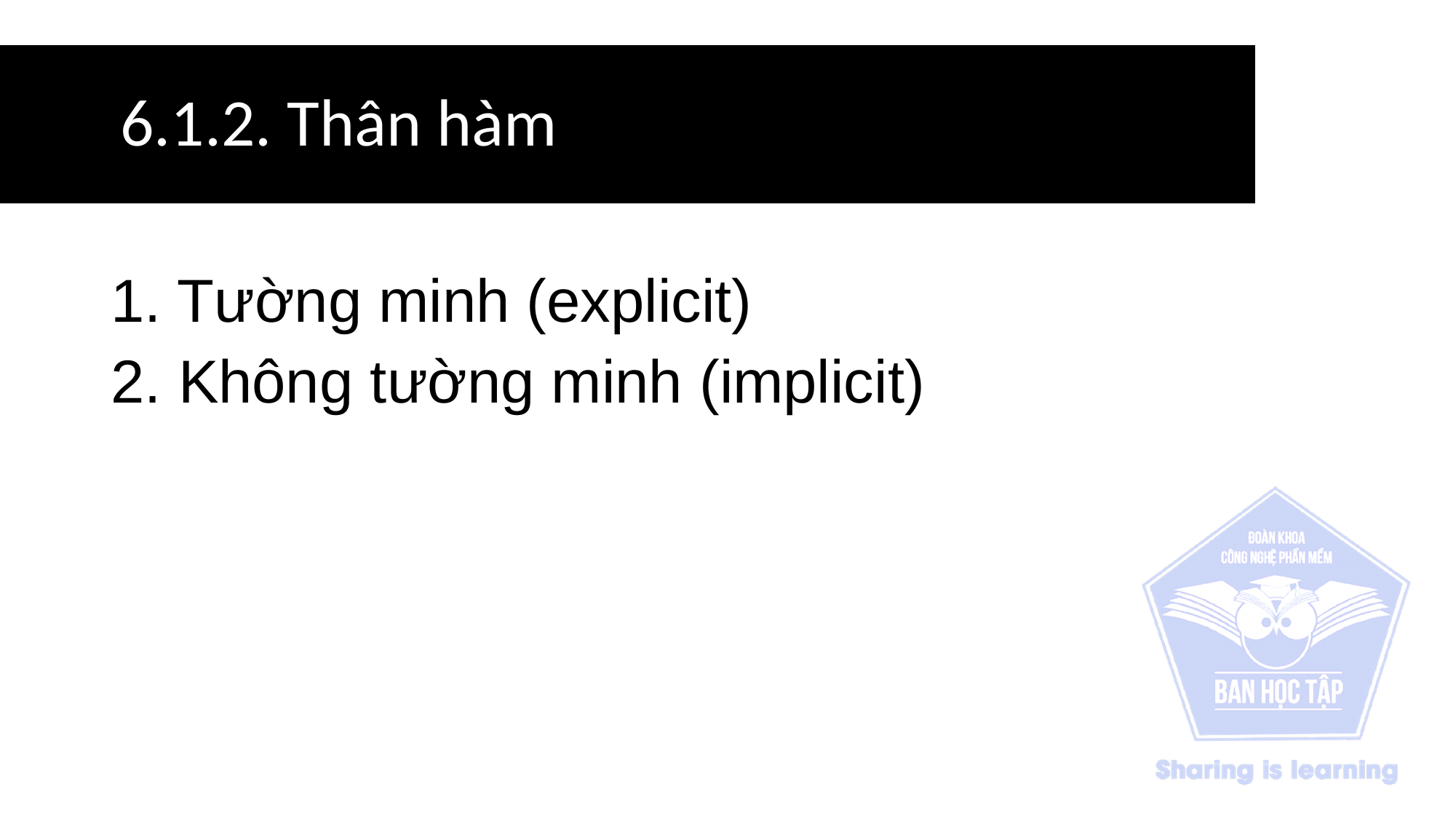

# 6.1.2. Thân hàm
1. Tường minh (explicit)
2. Không tường minh (implicit)